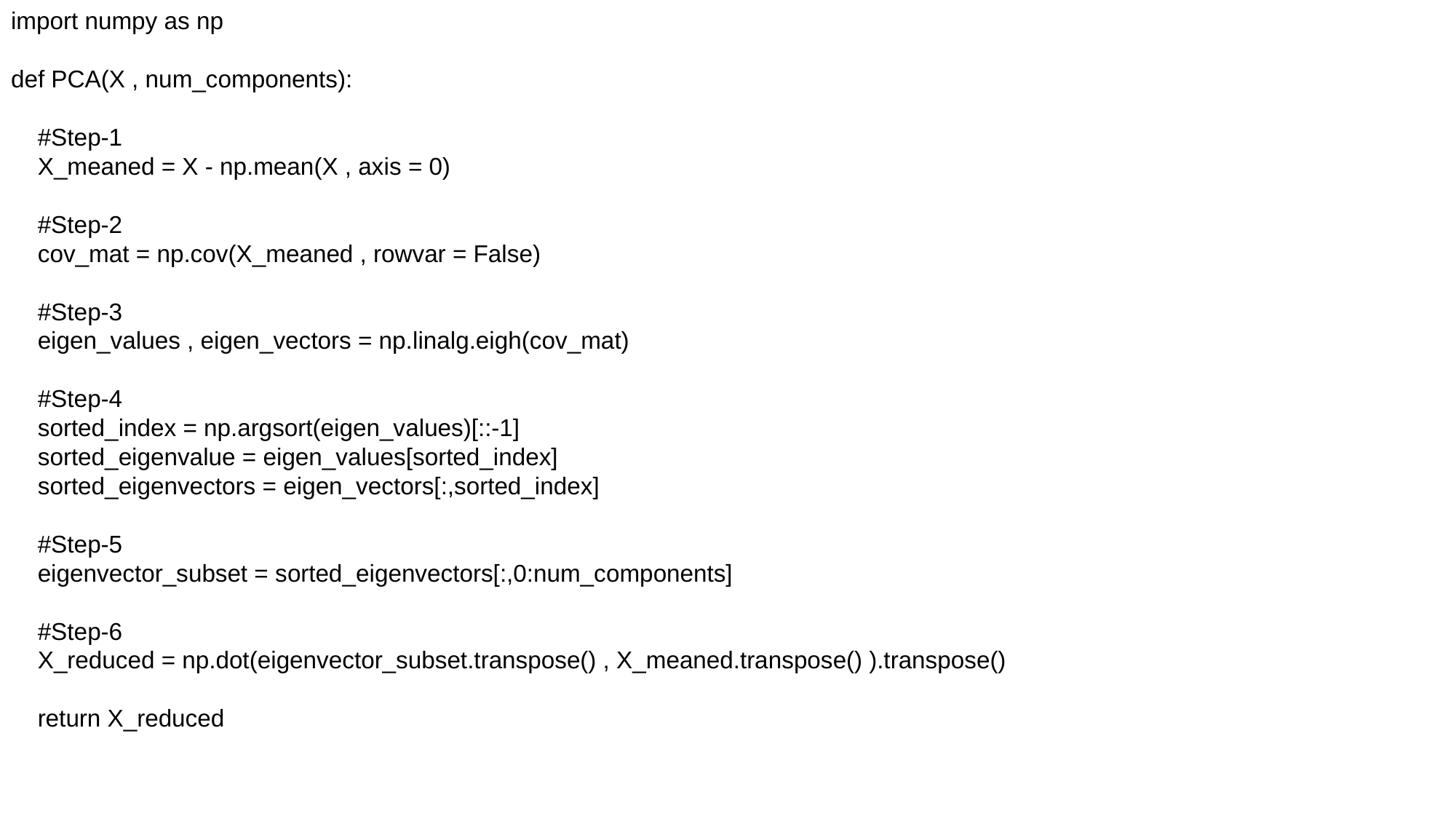

import numpy as np

def PCA(X , num_components):

    #Step-1
    X_meaned = X - np.mean(X , axis = 0)

    #Step-2
    cov_mat = np.cov(X_meaned , rowvar = False)

    #Step-3
    eigen_values , eigen_vectors = np.linalg.eigh(cov_mat)

    #Step-4
    sorted_index = np.argsort(eigen_values)[::-1]
    sorted_eigenvalue = eigen_values[sorted_index]
    sorted_eigenvectors = eigen_vectors[:,sorted_index]

    #Step-5
    eigenvector_subset = sorted_eigenvectors[:,0:num_components]

    #Step-6
    X_reduced = np.dot(eigenvector_subset.transpose() , X_meaned.transpose() ).transpose()

    return X_reduced